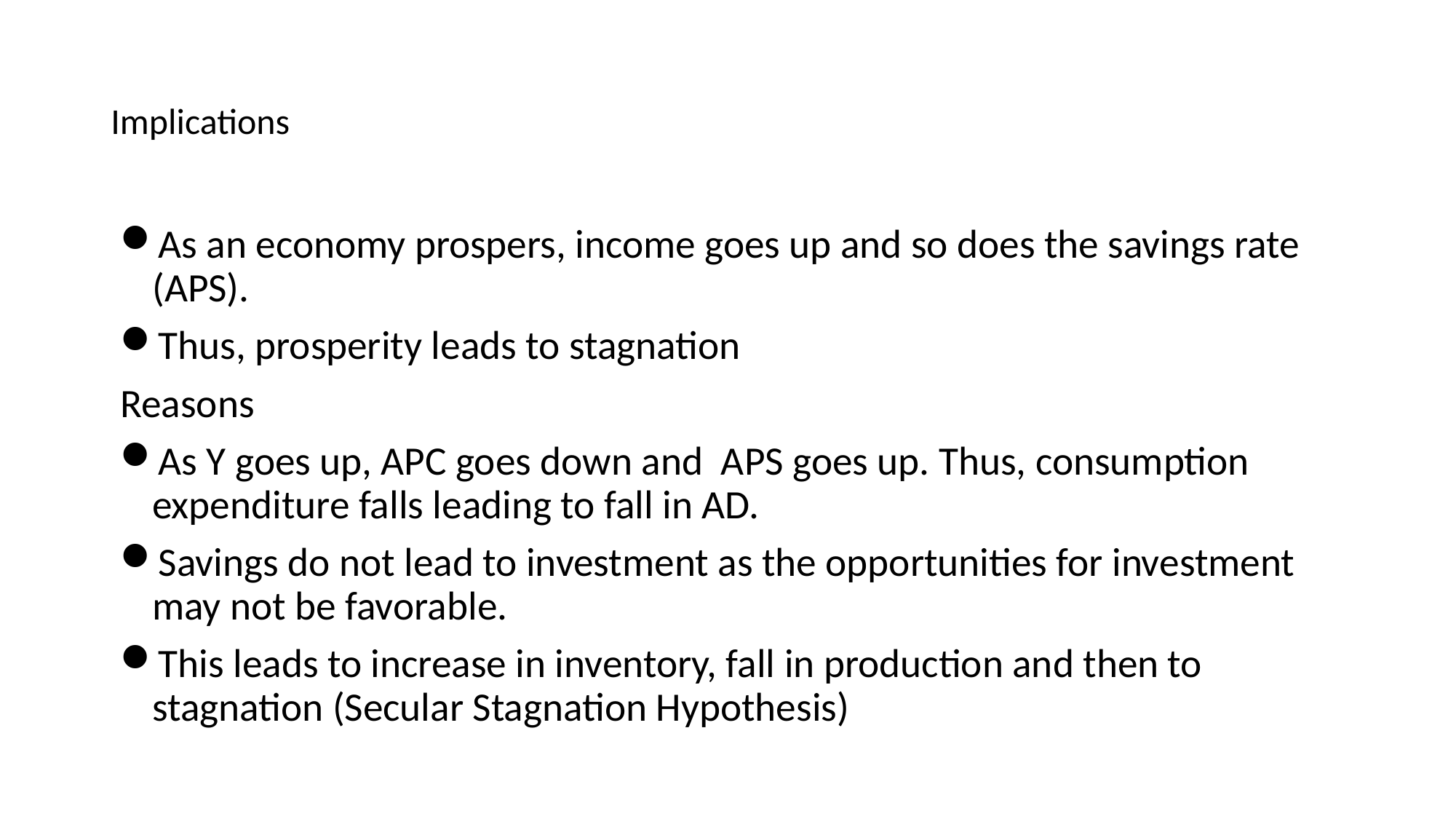

# Implications
As an economy prospers, income goes up and so does the savings rate (APS).
Thus, prosperity leads to stagnation
Reasons
As Y goes up, APC goes down and  APS goes up. Thus, consumption expenditure falls leading to fall in AD.
Savings do not lead to investment as the opportunities for investment may not be favorable.
This leads to increase in inventory, fall in production and then to stagnation (Secular Stagnation Hypothesis)